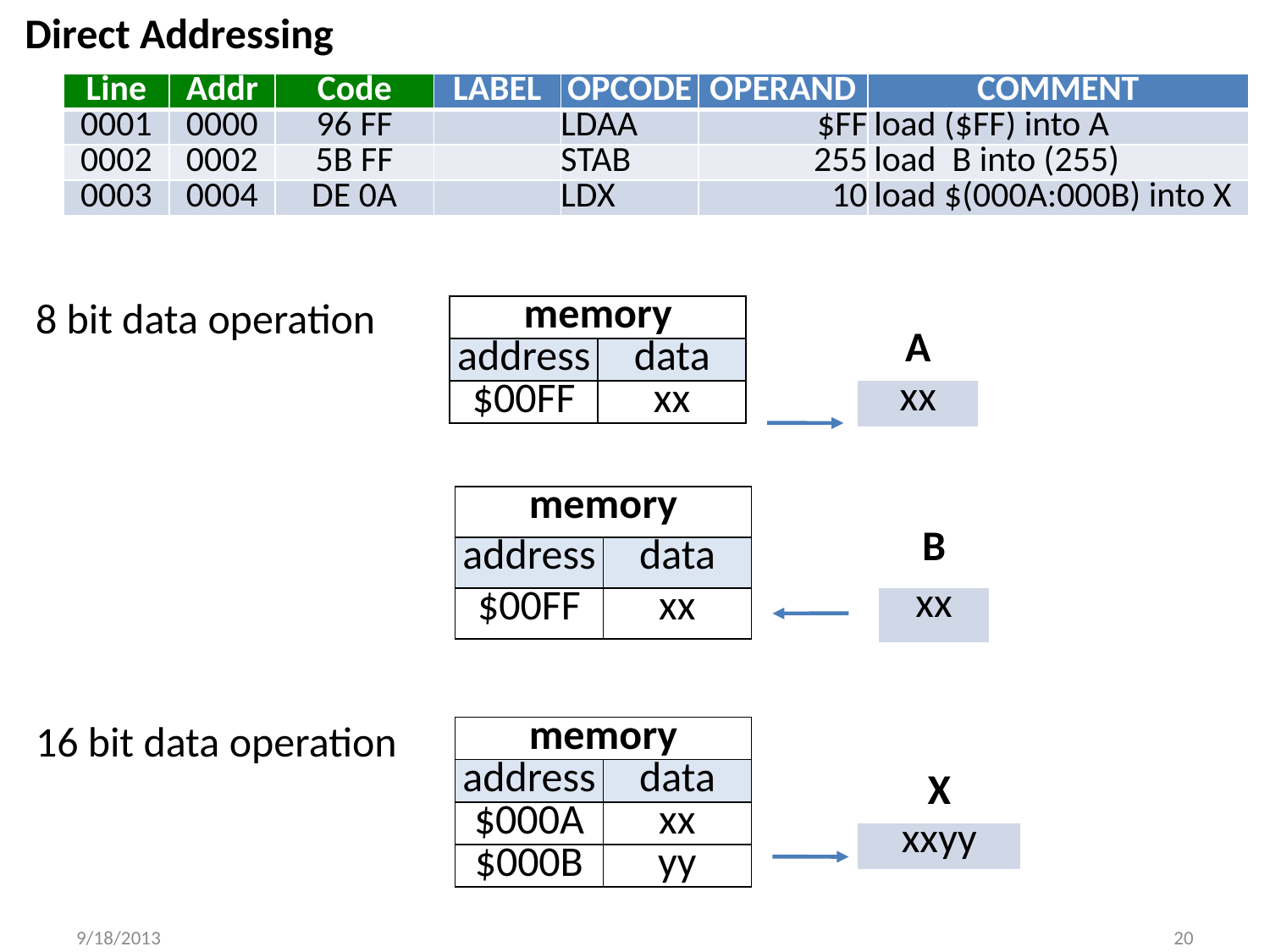

Direct Addressing
| Line | Addr | Code | LABEL | OPCODE | OPERAND | COMMENT |
| --- | --- | --- | --- | --- | --- | --- |
| 0001 | 0000 | 96 FF |  | LDAA | $FF | load ($FF) into A |
| 0002 | 0002 | 5B FF |  | STAB | 255 | load B into (255) |
| 0003 | 0004 | DE 0A |  | LDX | 10 | load $(000A:000B) into X |
8 bit data operation
| memory |  |
| --- | --- |
| address | data |
| $00FF | xx |
| A |
| --- |
| xx |
| memory |  |
| --- | --- |
| address | data |
| $00FF | xx |
| B |
| --- |
| xx |
16 bit data operation
| memory |  |
| --- | --- |
| address | data |
| $000A | xx |
| $000B | yy |
| X |
| --- |
| xxyy |
9/18/2013
20